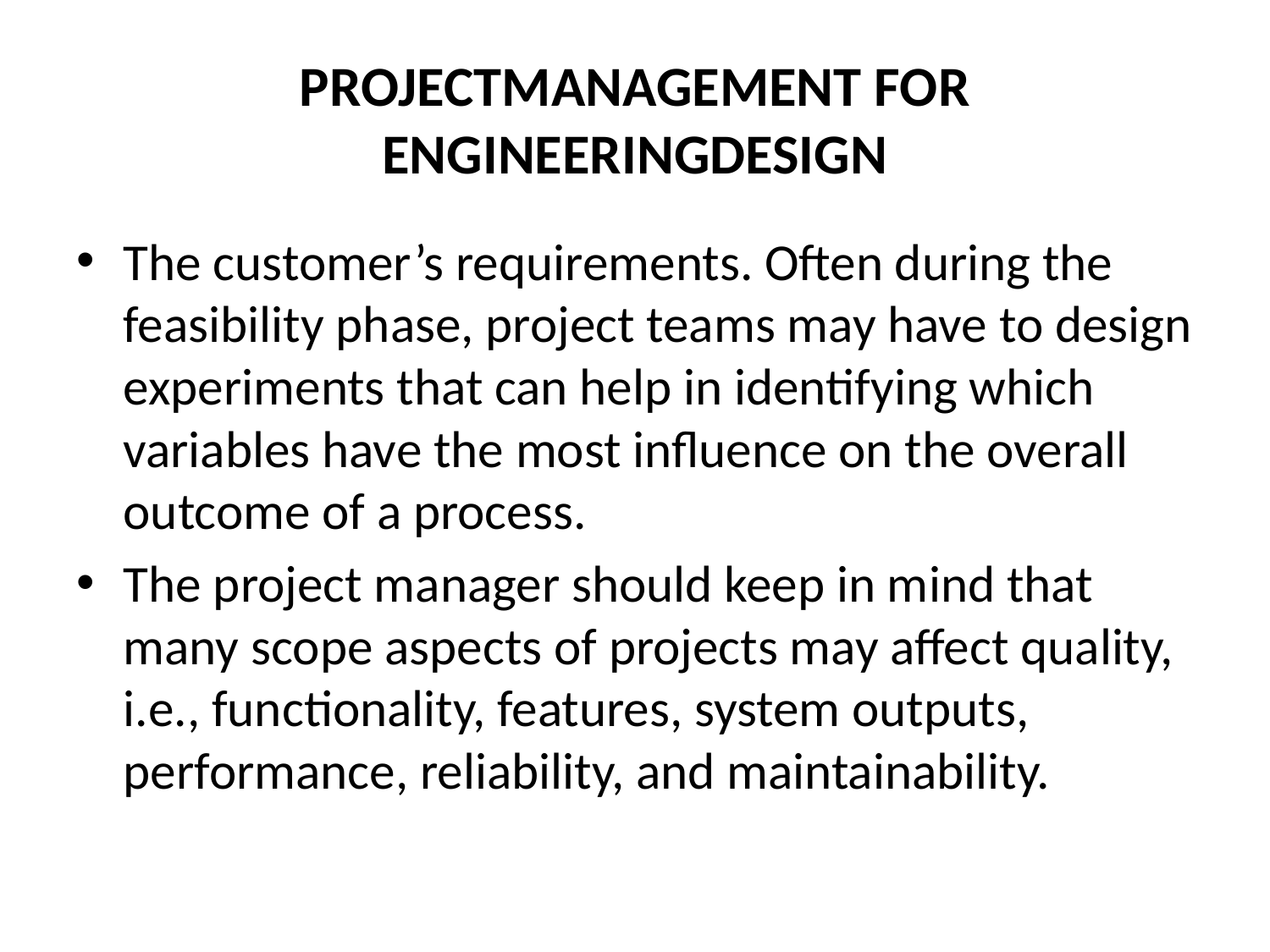

# PROJECTMANAGEMENT FOR ENGINEERINGDESIGN
The customer’s requirements. Often during the feasibility phase, project teams may have to design experiments that can help in identifying which variables have the most influence on the overall outcome of a process.
The project manager should keep in mind that many scope aspects of projects may affect quality, i.e., functionality, features, system outputs, performance, reliability, and maintainability.